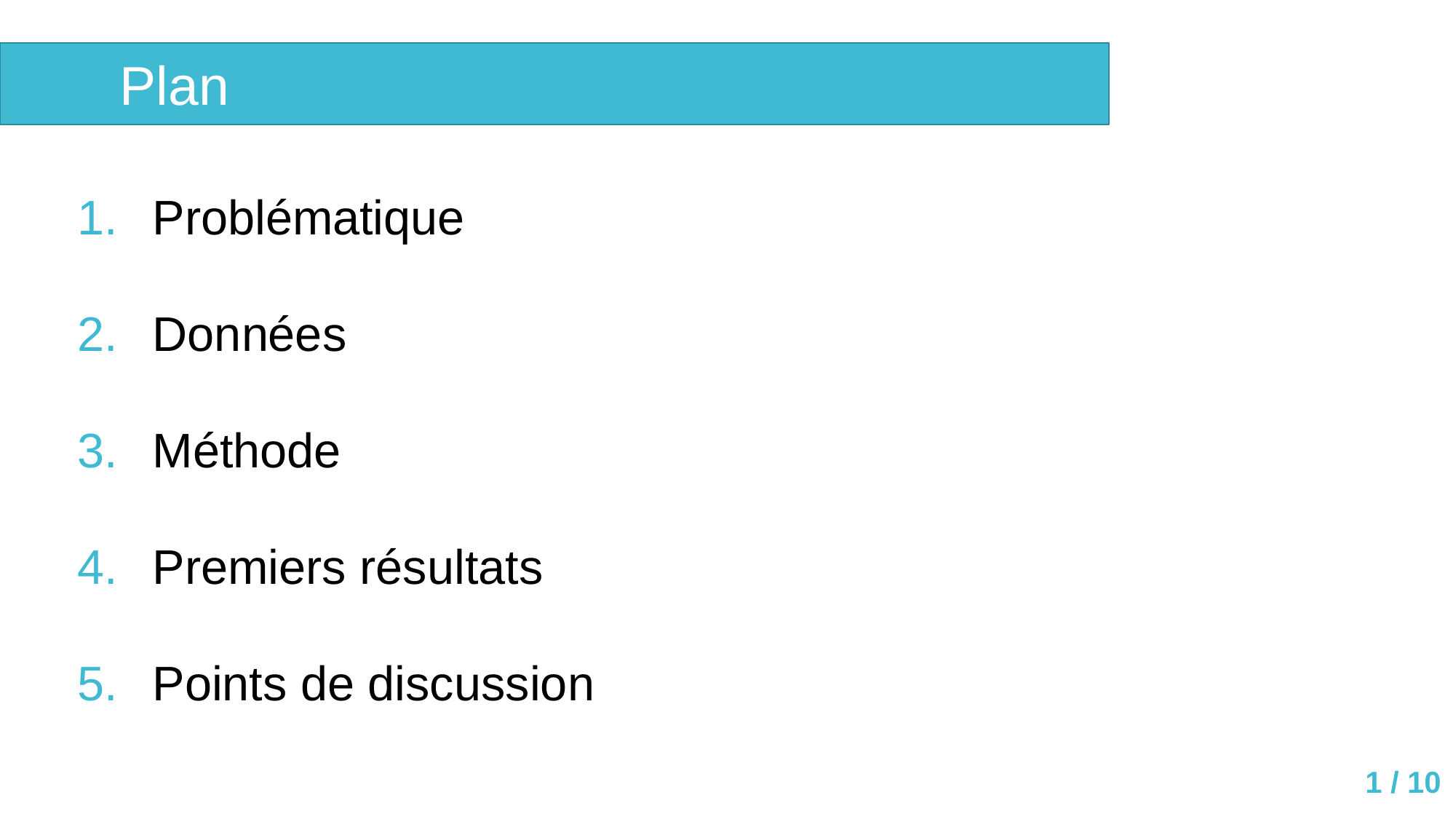

Plan
 Problématique
 Données
 Méthode
 Premiers résultats
 Points de discussion
1 / 10